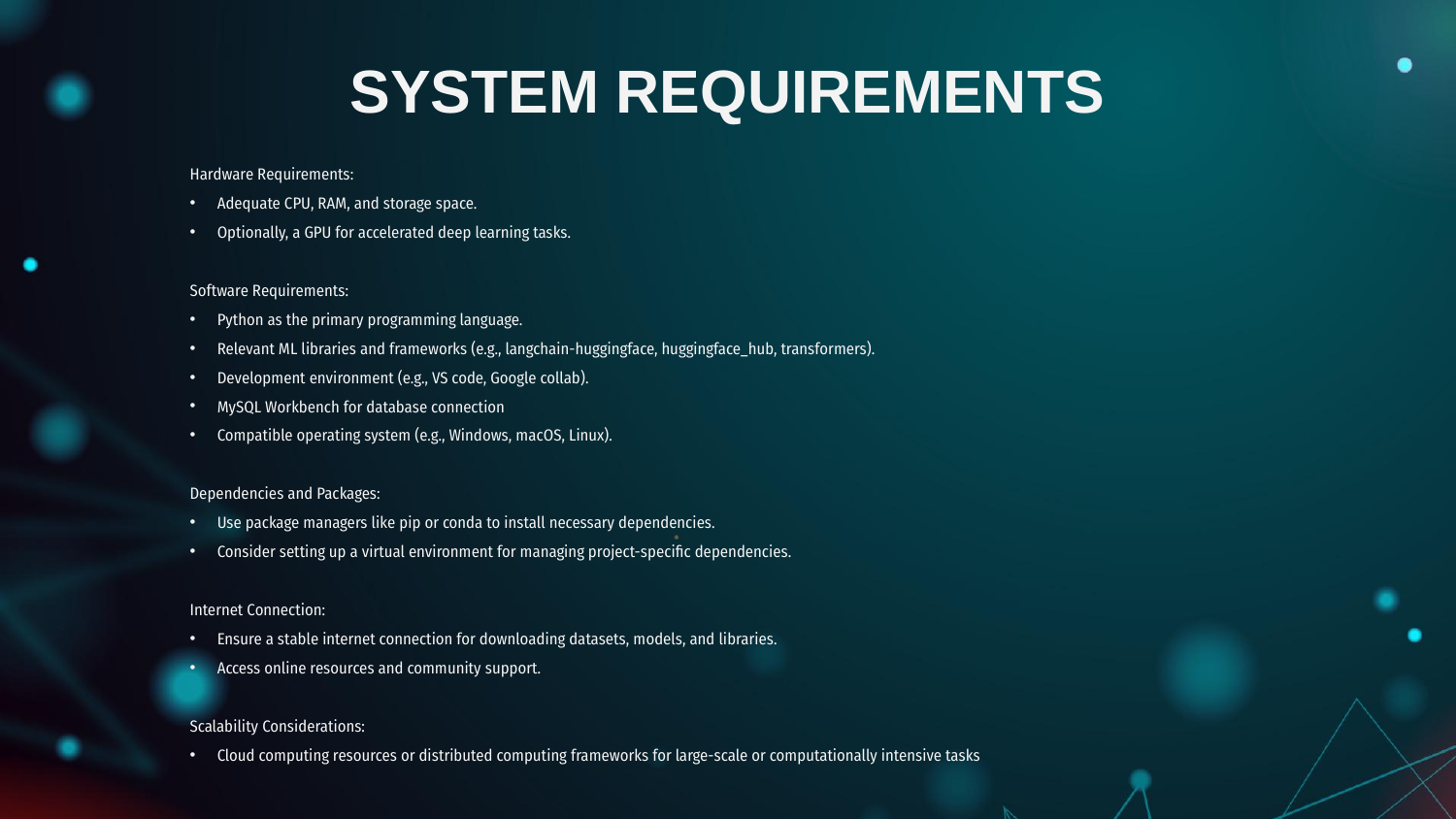

# SYSTEM REQUIREMENTS
Hardware Requirements:
Adequate CPU, RAM, and storage space.
Optionally, a GPU for accelerated deep learning tasks.

Software Requirements:
Python as the primary programming language.
Relevant ML libraries and frameworks (e.g., langchain-huggingface, huggingface_hub, transformers).
Development environment (e.g., VS code, Google collab).
MySQL Workbench for database connection
Compatible operating system (e.g., Windows, macOS, Linux).

Dependencies and Packages:
Use package managers like pip or conda to install necessary dependencies.
Consider setting up a virtual environment for managing project-specific dependencies.

Internet Connection:
Ensure a stable internet connection for downloading datasets, models, and libraries.
Access online resources and community support.

Scalability Considerations:
Cloud computing resources or distributed computing frameworks for large-scale or computationally intensive tasks